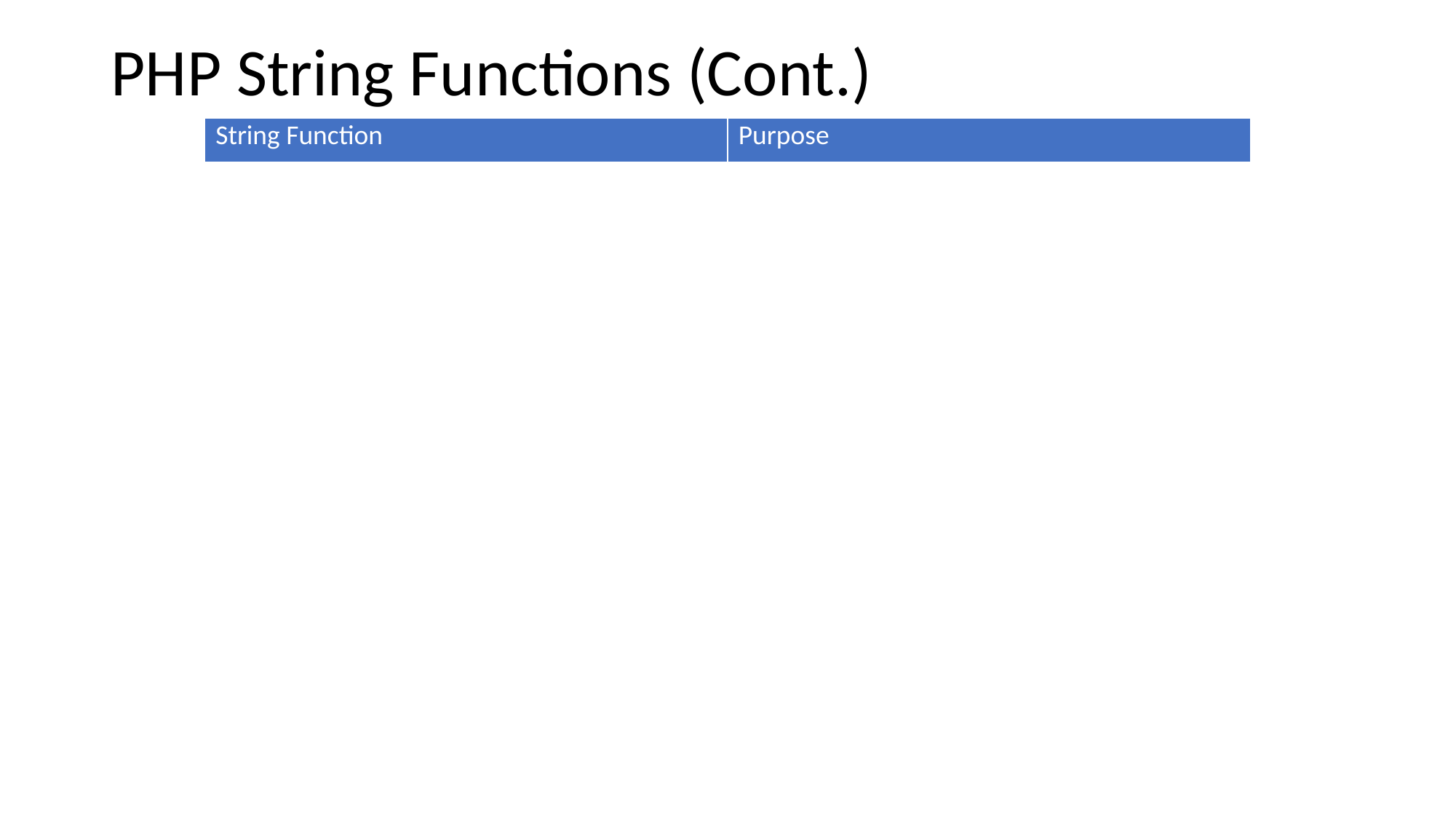

# PHP String Functions (Cont.)
| String Function | Purpose |
| --- | --- |
| strlen($string) | Returns length of string. |
| strstr($str1,$str2) | Finds str2 inside str1 (returns false if not found or returns portion of string1 that contains it) |
| strpos($str1,$str2) | Finds str2 inside str1 and returns index. |
| str\_replace($search,$replace,$str[,$count]) | Looks for $search within $str and replaces with #replace, returning the number of times this is done in $count |
| substr($string,$startposition[,$endposition]) | Returns string from either start position to end or the section given by $startpos to $endpos |
| trim($string) rtrim($string) ltrim($string) | Trims away white space, including tabs, newlines and spaces, from both beginning and end of a string. ltrim is for the start of a string only and rtrim for the end of a string only |